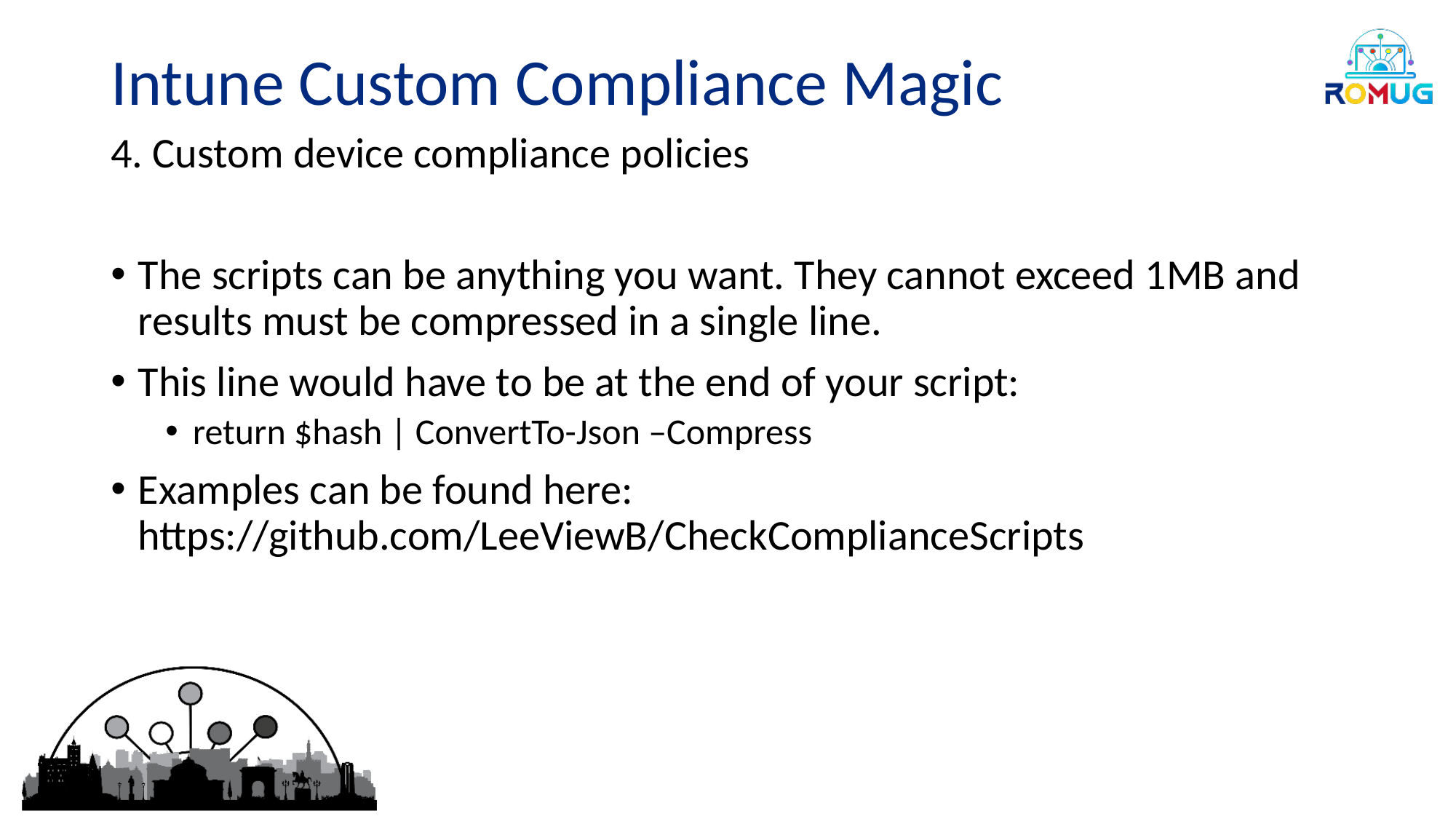

# Intune Custom Compliance Magic
4. Custom device compliance policies

The scripts can be anything you want. They cannot exceed 1MB and results must be compressed in a single line.
This line would have to be at the end of your script:
return $hash | ConvertTo-Json –Compress
Examples can be found here: https://github.com/LeeViewB/CheckComplianceScripts